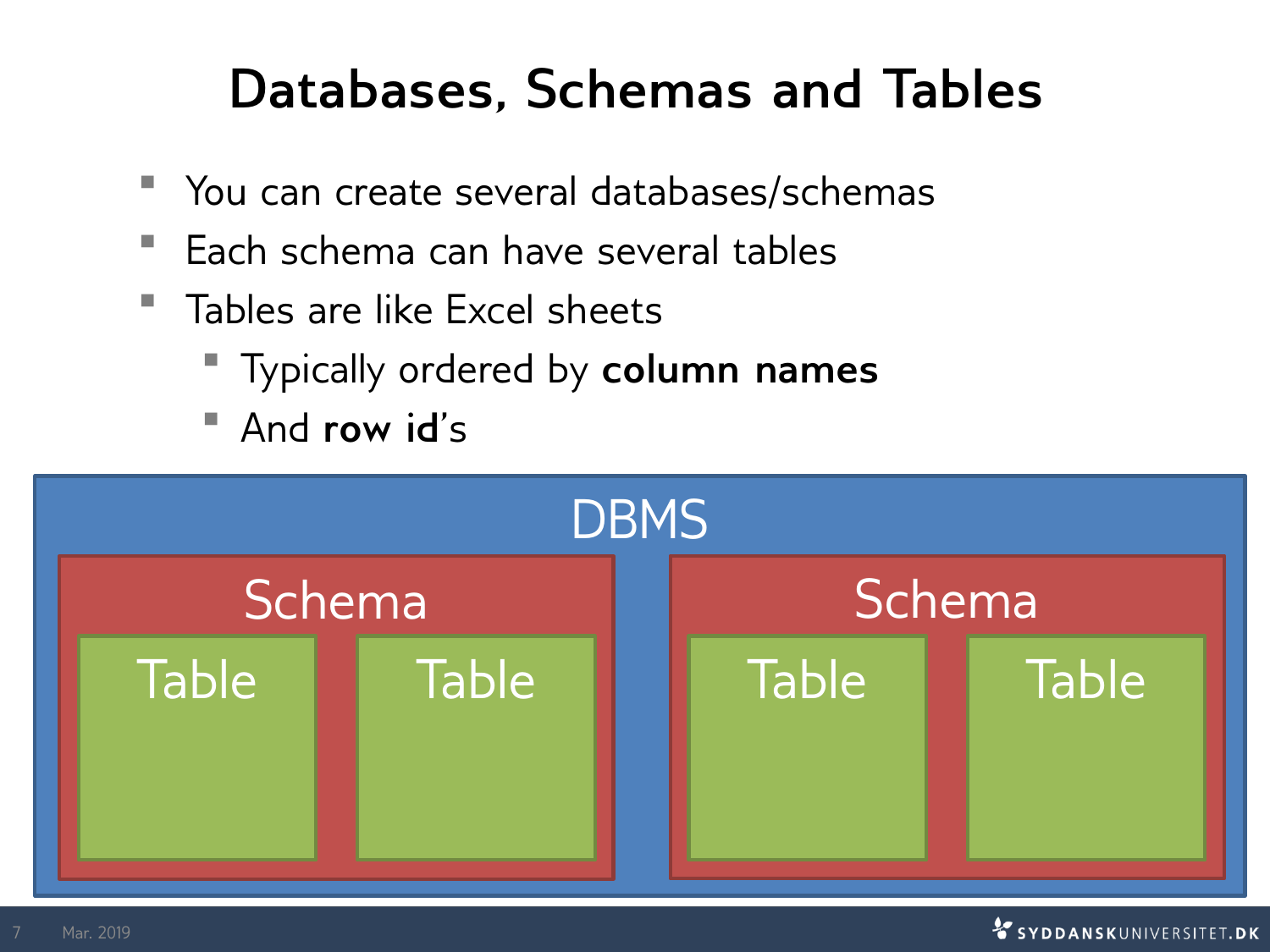

# Databases, Schemas and Tables
You can create several databases/schemas
Each schema can have several tables
Tables are like Excel sheets
Typically ordered by column names
And row id’s

DBMS
Schema
Schema
Table
Table
Table
Table
7
Mar. 2019